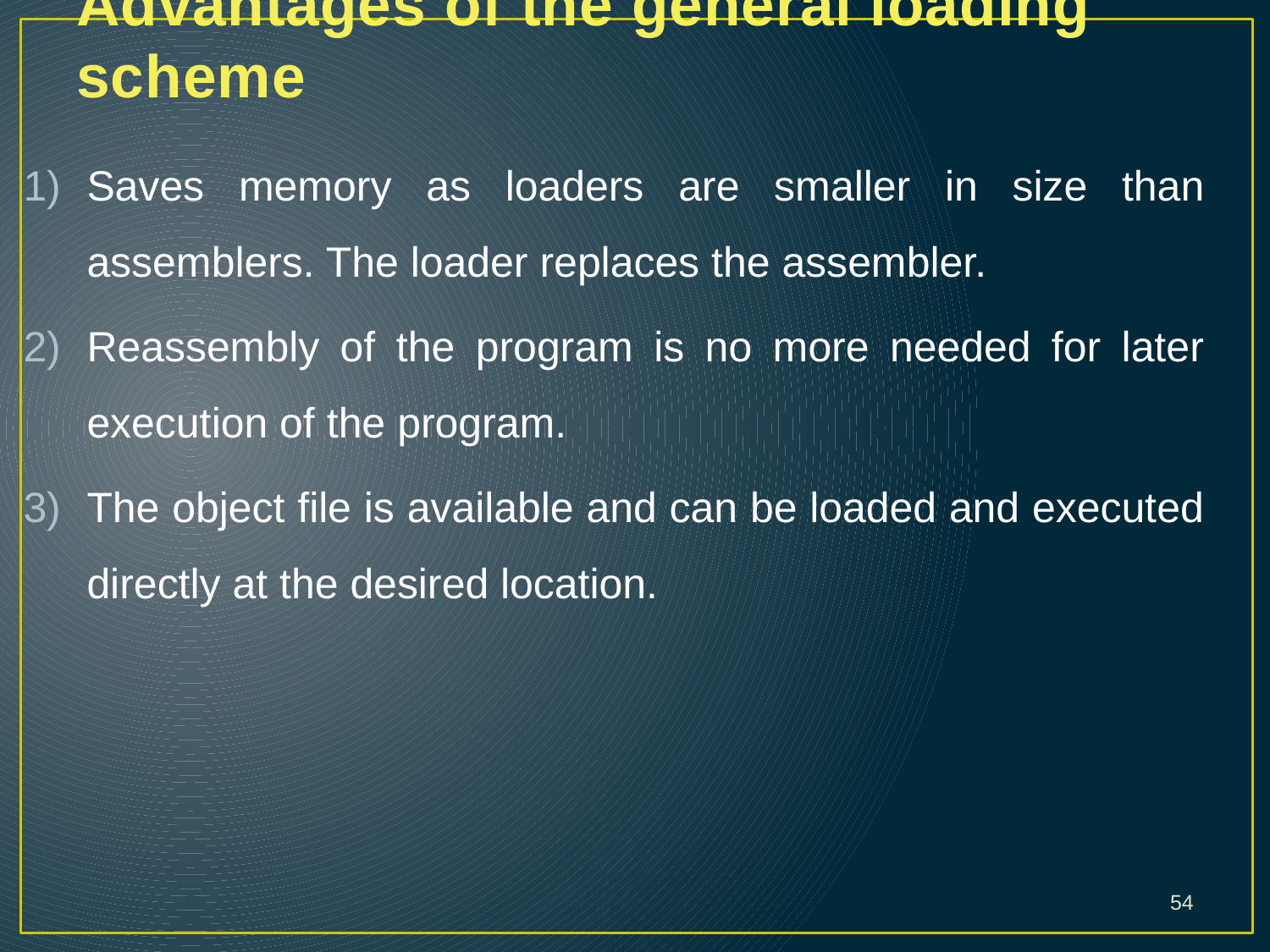

# Advantages of the general loading scheme
Saves memory as loaders are smaller in size than assemblers. The loader replaces the assembler.
Reassembly of the program is no more needed for later execution of the program.
The object file is available and can be loaded and executed directly at the desired location.

54